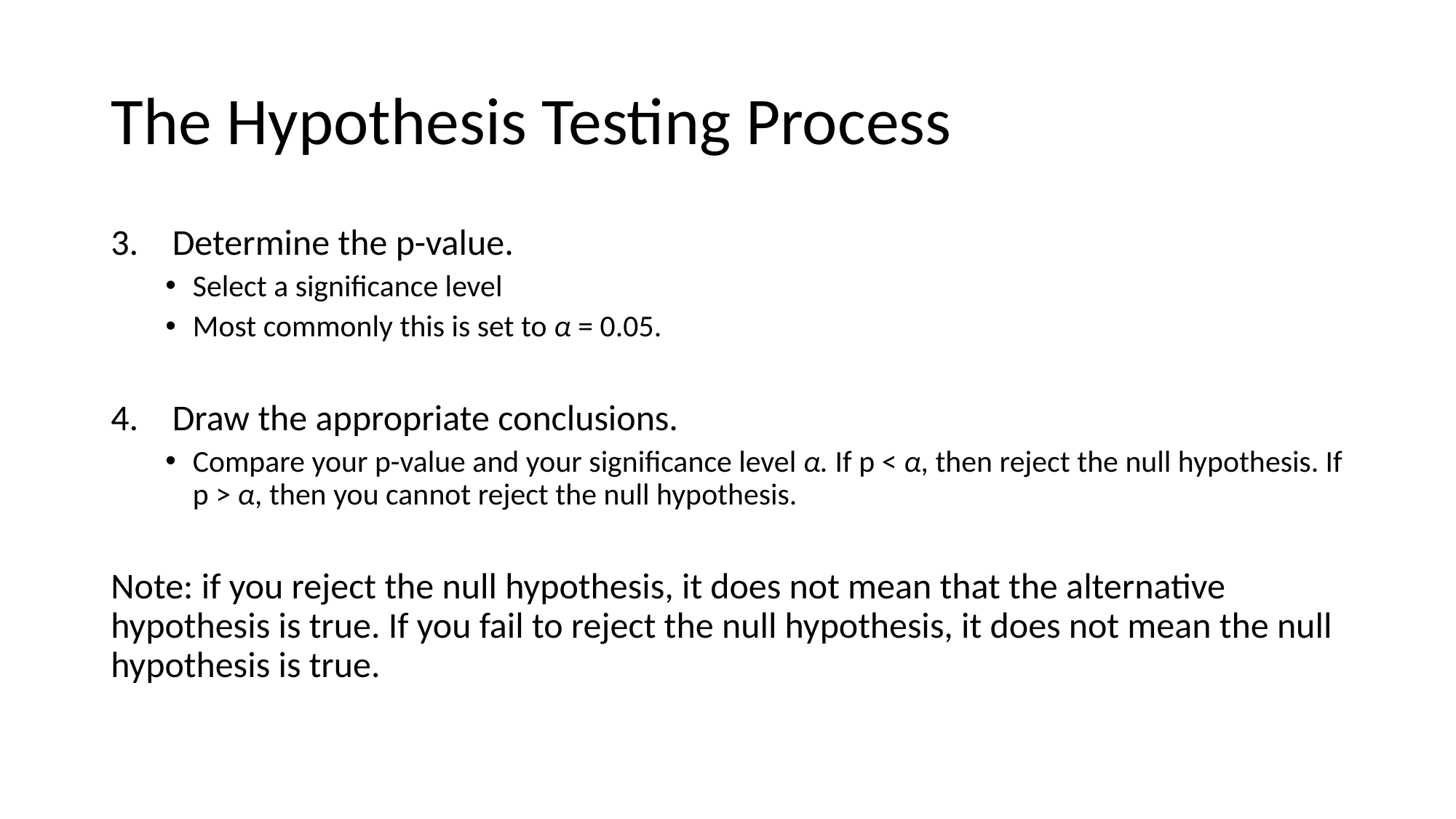

# The Hypothesis Testing Process
Determine the p-value.
Select a significance level
Most commonly this is set to α = 0.05.

Draw the appropriate conclusions.
Compare your p-value and your significance level α. If p < α, then reject the null hypothesis. If p > α, then you cannot reject the null hypothesis.

Note: if you reject the null hypothesis, it does not mean that the alternative hypothesis is true. If you fail to reject the null hypothesis, it does not mean the null hypothesis is true.